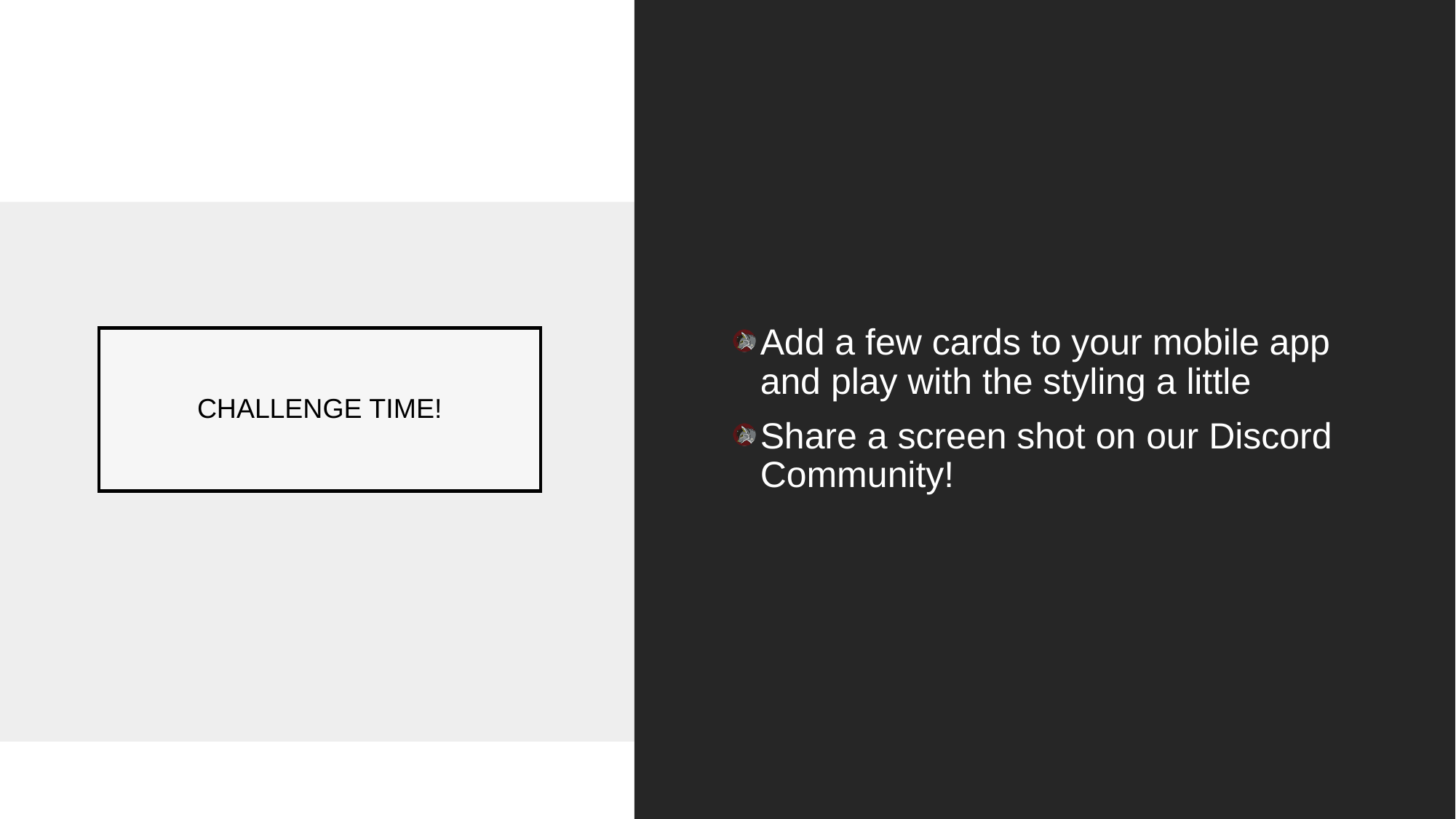

Add a few cards to your mobile app and play with the styling a little
Share a screen shot on our Discord Community!
# CHALLENGE TIME!